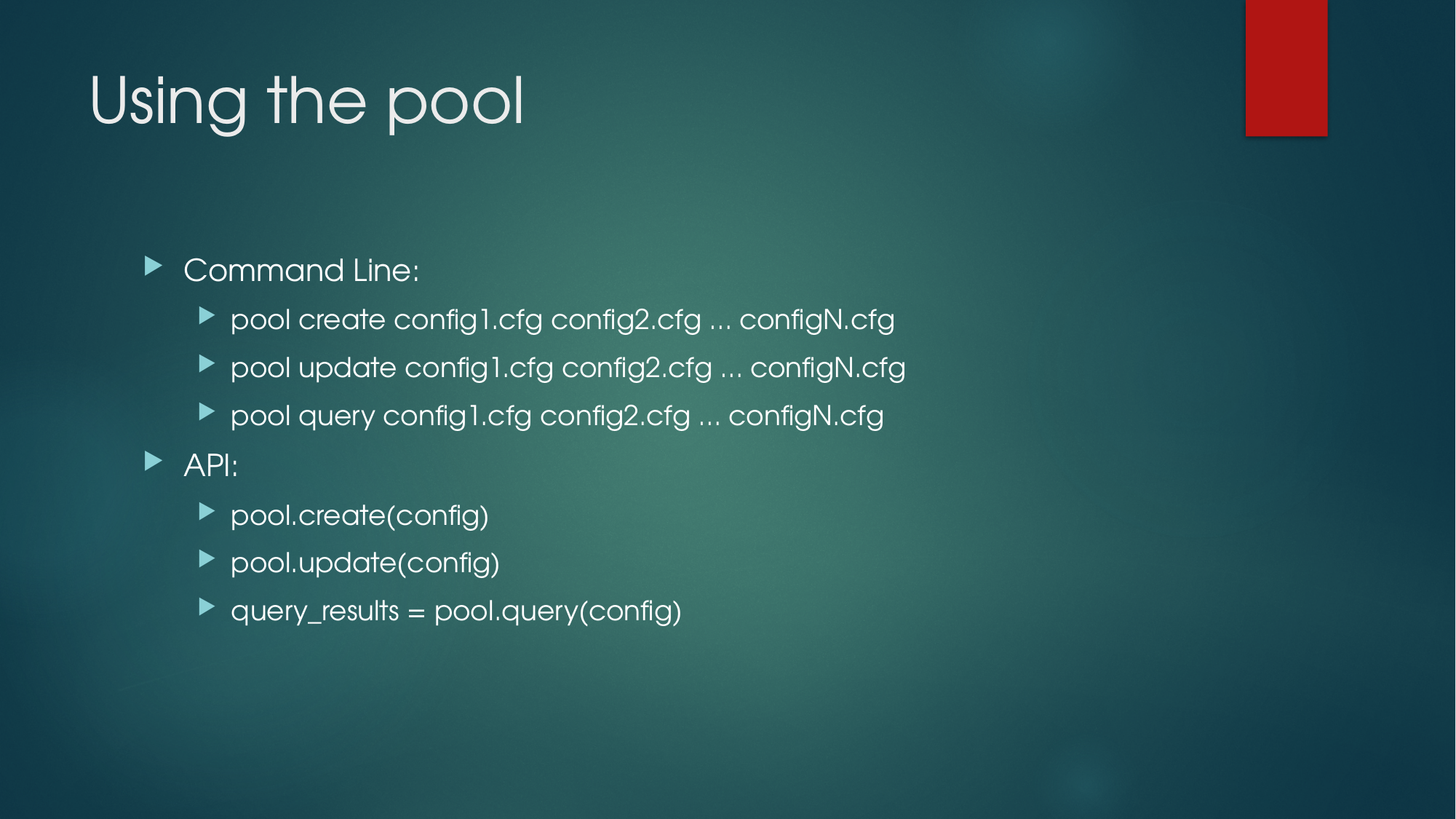

# Using the pool
Command Line:
pool create config1.cfg config2.cfg … configN.cfg
pool update config1.cfg config2.cfg … configN.cfg
pool query config1.cfg config2.cfg … configN.cfg
API:
pool.create(config)
pool.update(config)
query_results = pool.query(config)